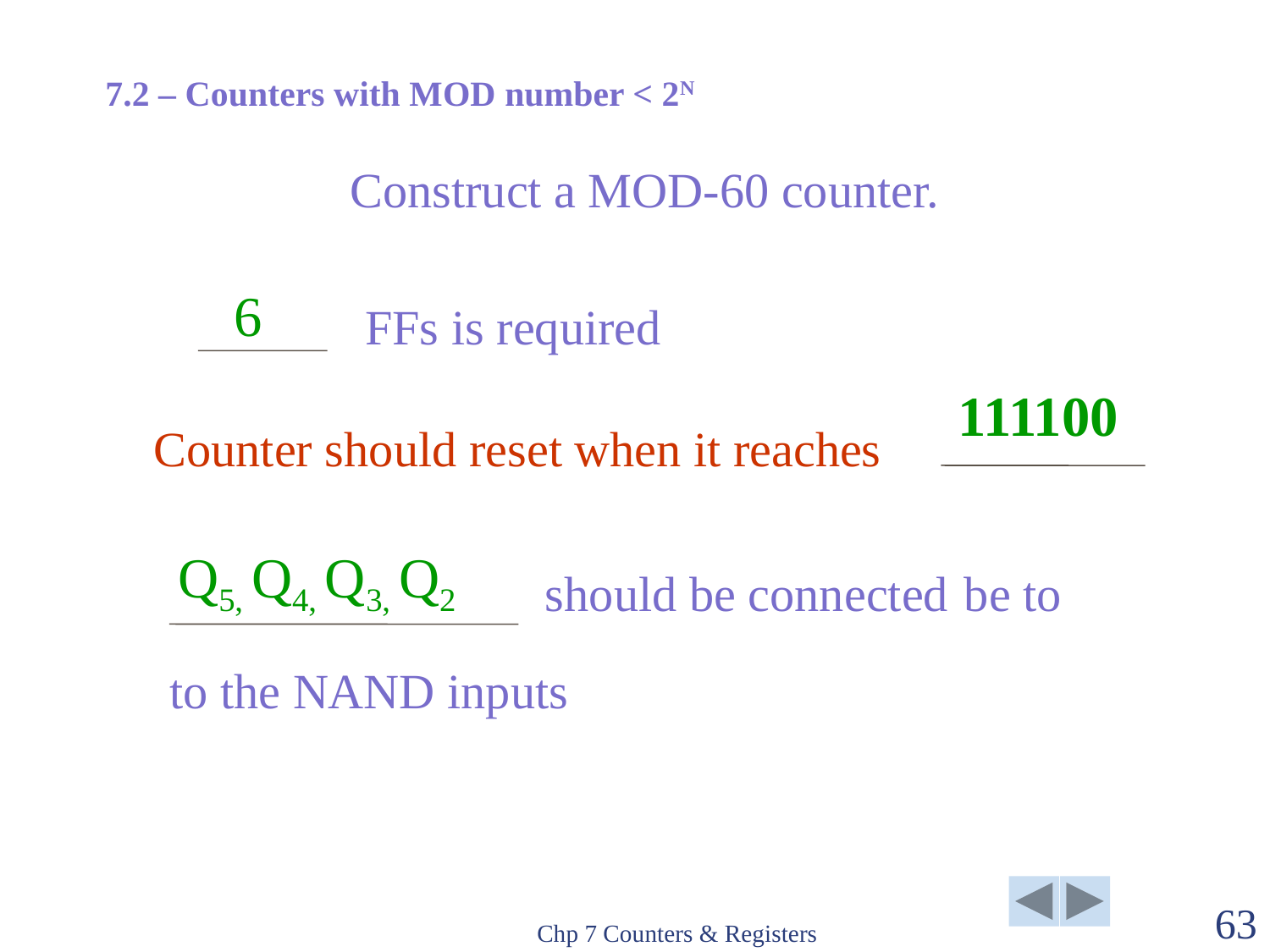

7.2 – Counters with MOD number < 2N
# Construct a MOD-60 counter.
  6
FFs is required

111100
Counter should reset when it reaches

Q5, Q4, Q3, Q2
should be connected be to
to the NAND inputs

Chp 7 Counters & Registers
63